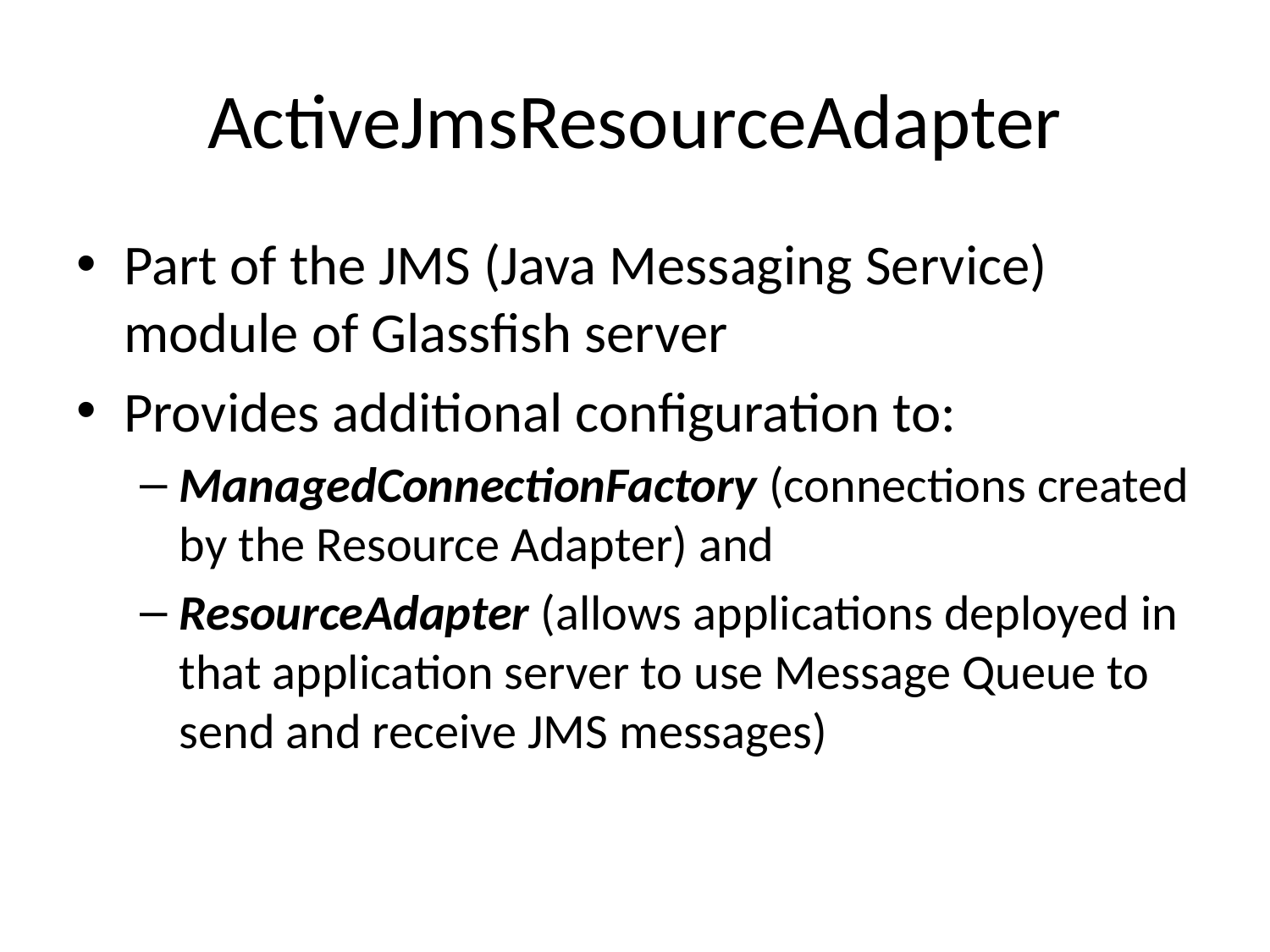

# ActiveJmsResourceAdapter
Part of the JMS (Java Messaging Service) module of Glassfish server
Provides additional configuration to:
ManagedConnectionFactory (connections created by the Resource Adapter) and
ResourceAdapter (allows applications deployed in that application server to use Message Queue to send and receive JMS messages)